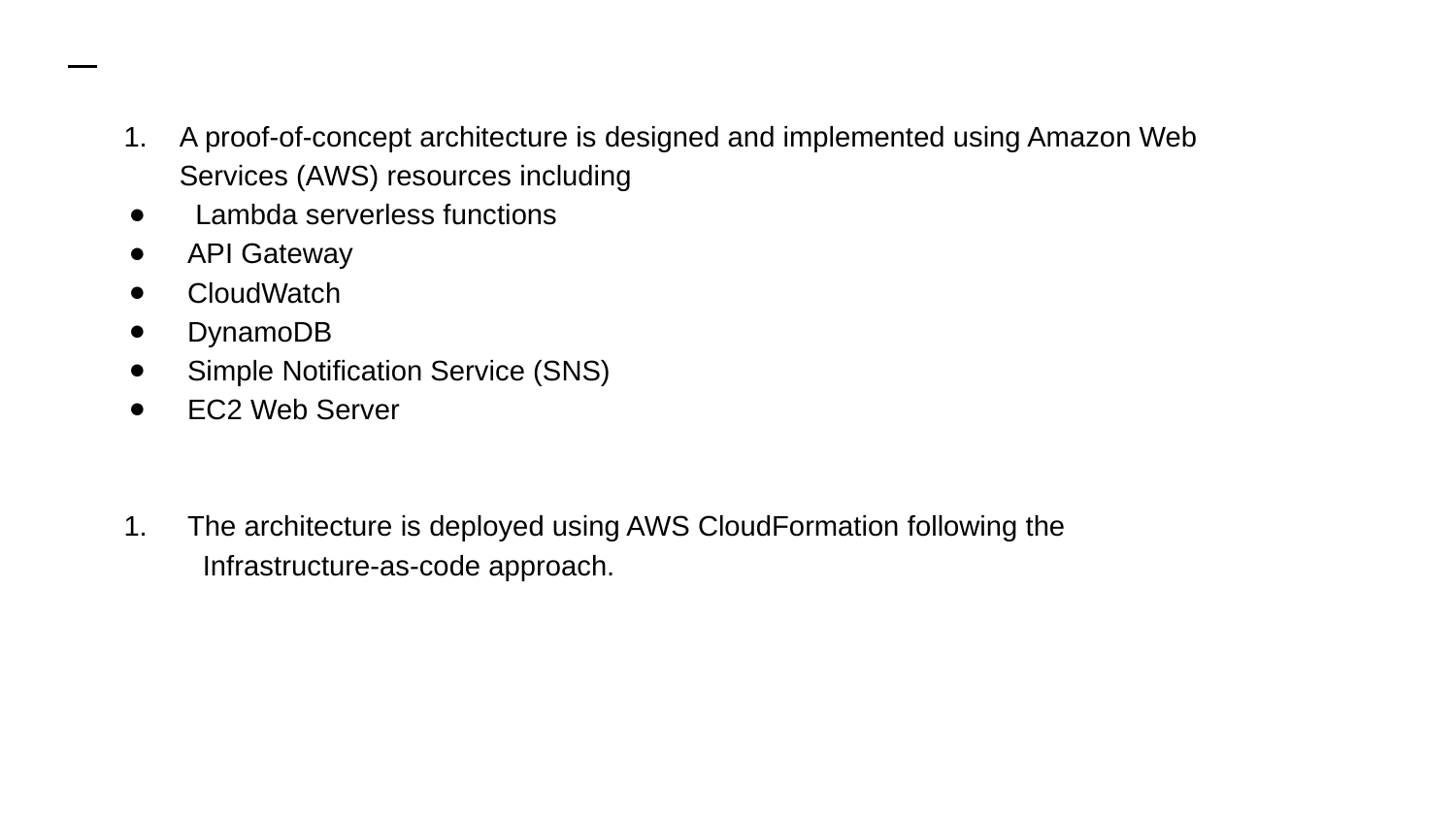

A proof-of-concept architecture is designed and implemented using Amazon Web Services (AWS) resources including
  Lambda serverless functions
 API Gateway
 CloudWatch
 DynamoDB
 Simple Notification Service (SNS)
 EC2 Web Server

 The architecture is deployed using AWS CloudFormation following the
            Infrastructure-as-code approach.